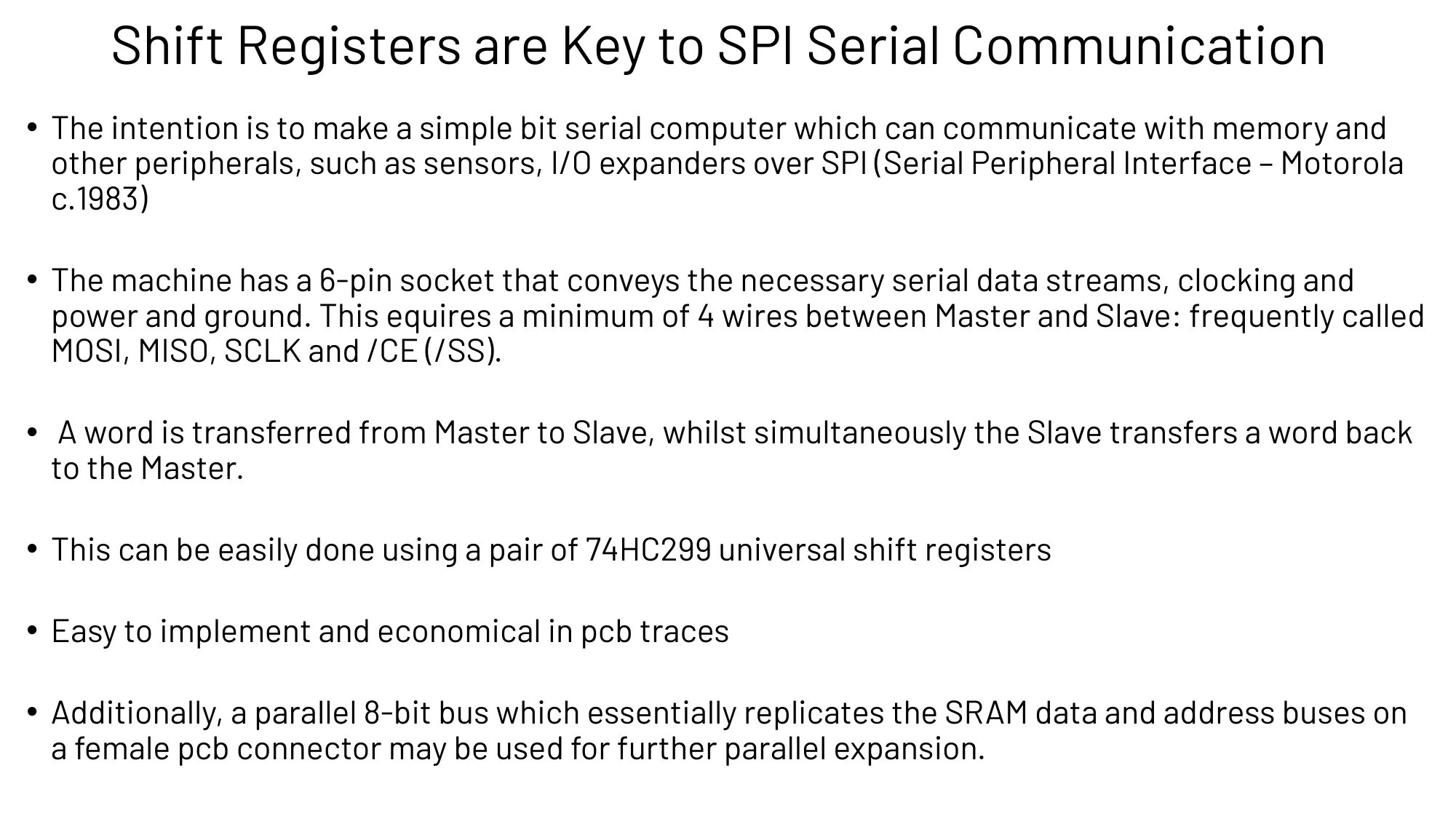

# Shift Registers are Key to SPI Serial Communication
The intention is to make a simple bit serial computer which can communicate with memory and other peripherals, such as sensors, I/O expanders over SPI (Serial Peripheral Interface – Motorola c.1983)

The machine has a 6-pin socket that conveys the necessary serial data streams, clocking and power and ground. This equires a minimum of 4 wires between Master and Slave: frequently called MOSI, MISO, SCLK and /CE (/SS).

 A word is transferred from Master to Slave, whilst simultaneously the Slave transfers a word back to the Master.

This can be easily done using a pair of 74HC299 universal shift registers

Easy to implement and economical in pcb traces

Additionally, a parallel 8-bit bus which essentially replicates the SRAM data and address buses on a female pcb connector may be used for further parallel expansion.